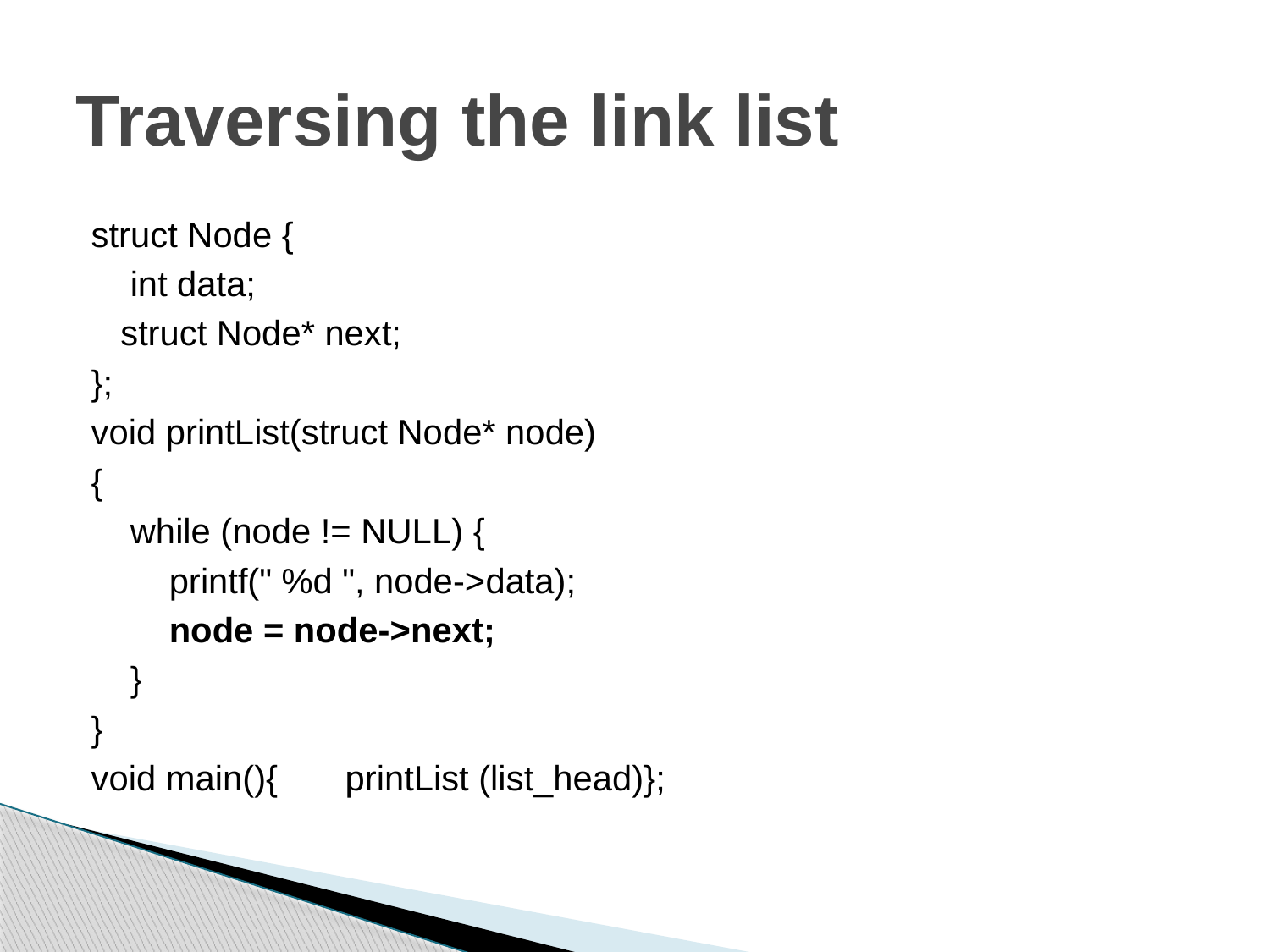

# Traversing the link list
struct Node {
    int data;
   struct Node* next;
};
void printList(struct Node* node)
{
    while (node != NULL) {
        printf(" %d ", node->data);
        node = node->next;
    }
}
void main(){ 	printList (list_head)};